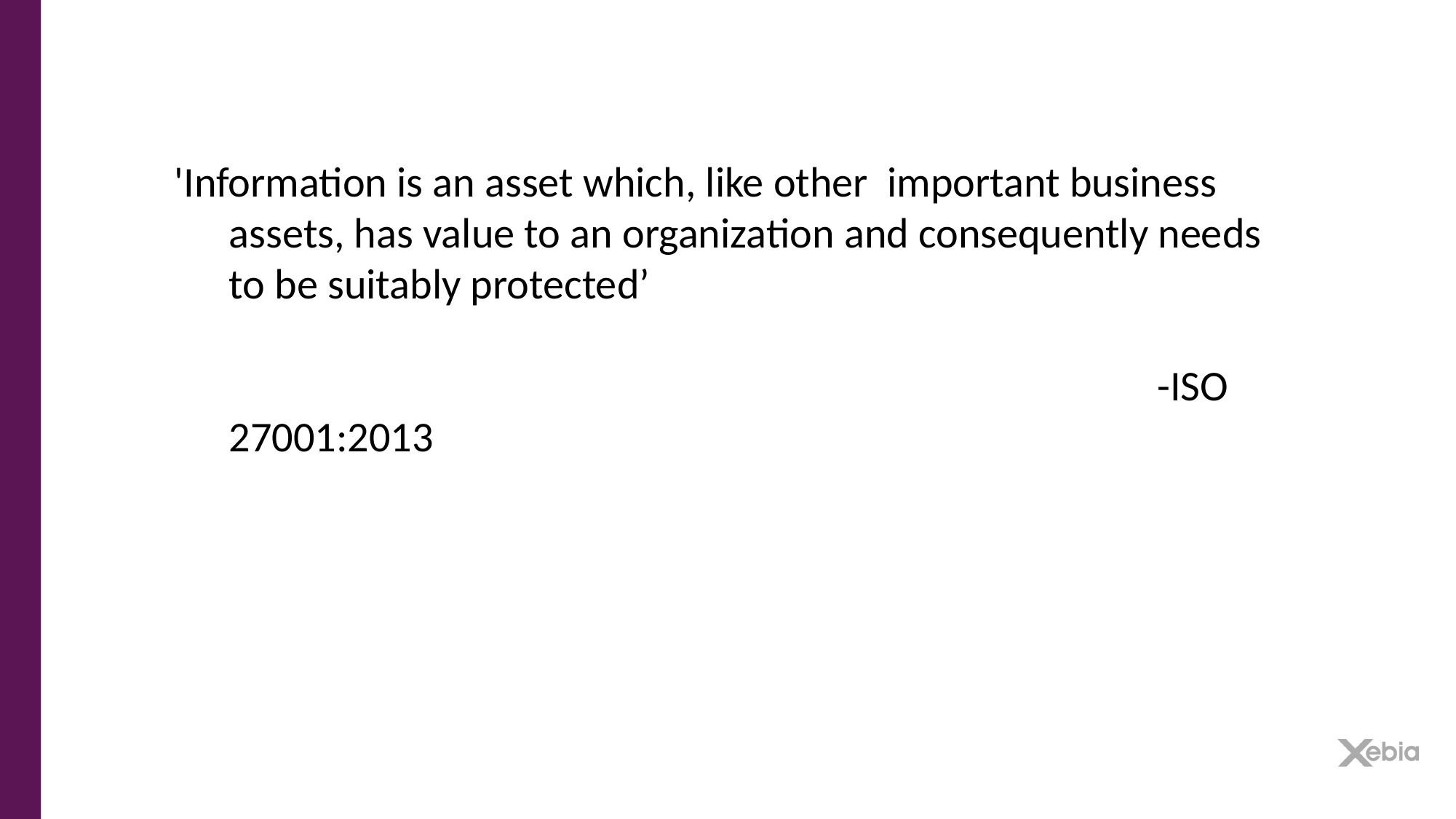

'Information is an asset which, like other  important business assets, has value to an organization and consequently needs to be suitably protected’

					                                                   -ISO 27001:2013